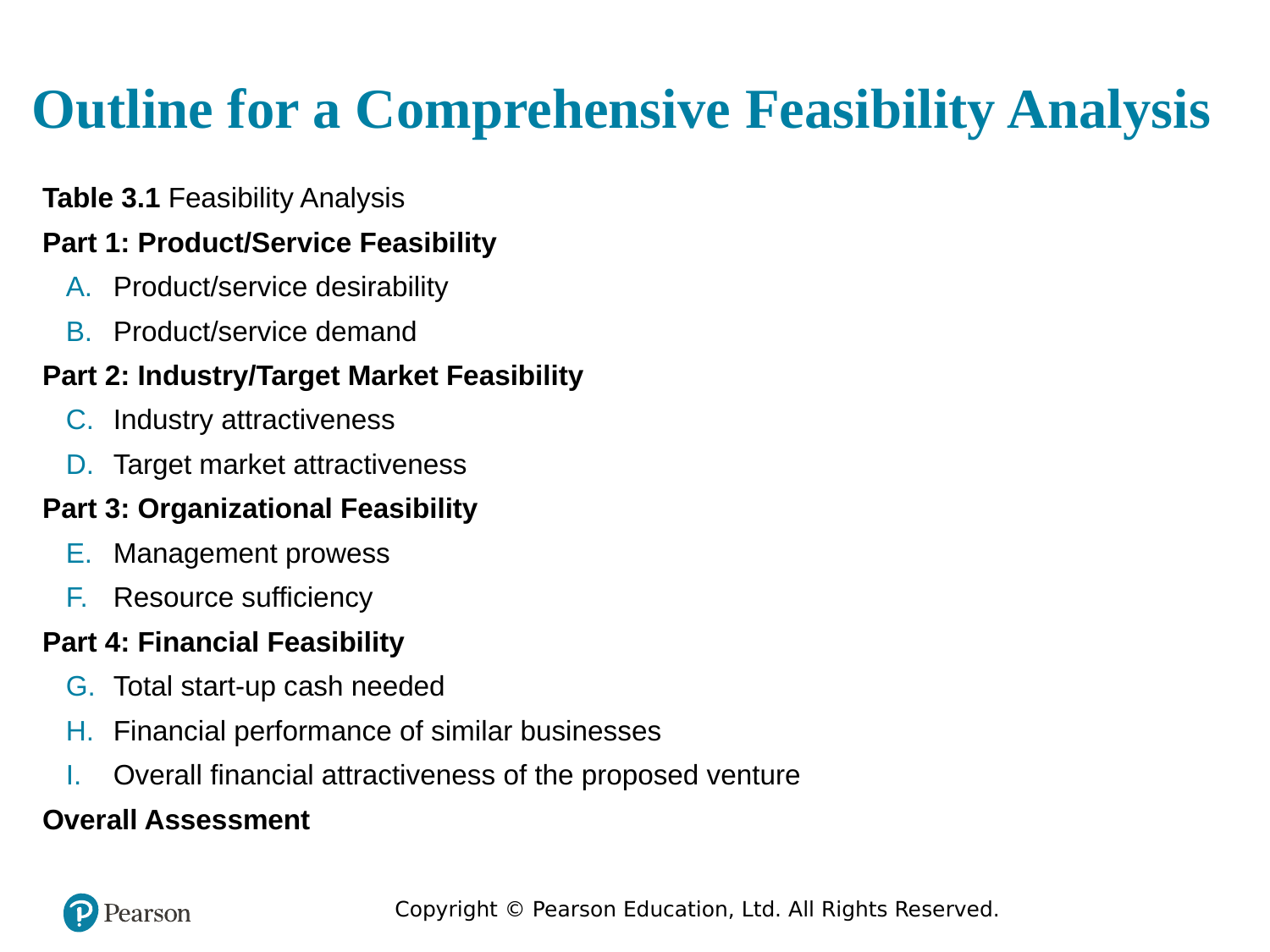

# Outline for a Comprehensive Feasibility Analysis
Table 3.1 Feasibility Analysis
Part 1: Product/Service Feasibility
Product/service desirability
Product/service demand
Part 2: Industry/Target Market Feasibility
Industry attractiveness
Target market attractiveness
Part 3: Organizational Feasibility
Management prowess
Resource sufficiency
Part 4: Financial Feasibility
Total start-up cash needed
Financial performance of similar businesses
Overall financial attractiveness of the proposed venture
Overall Assessment